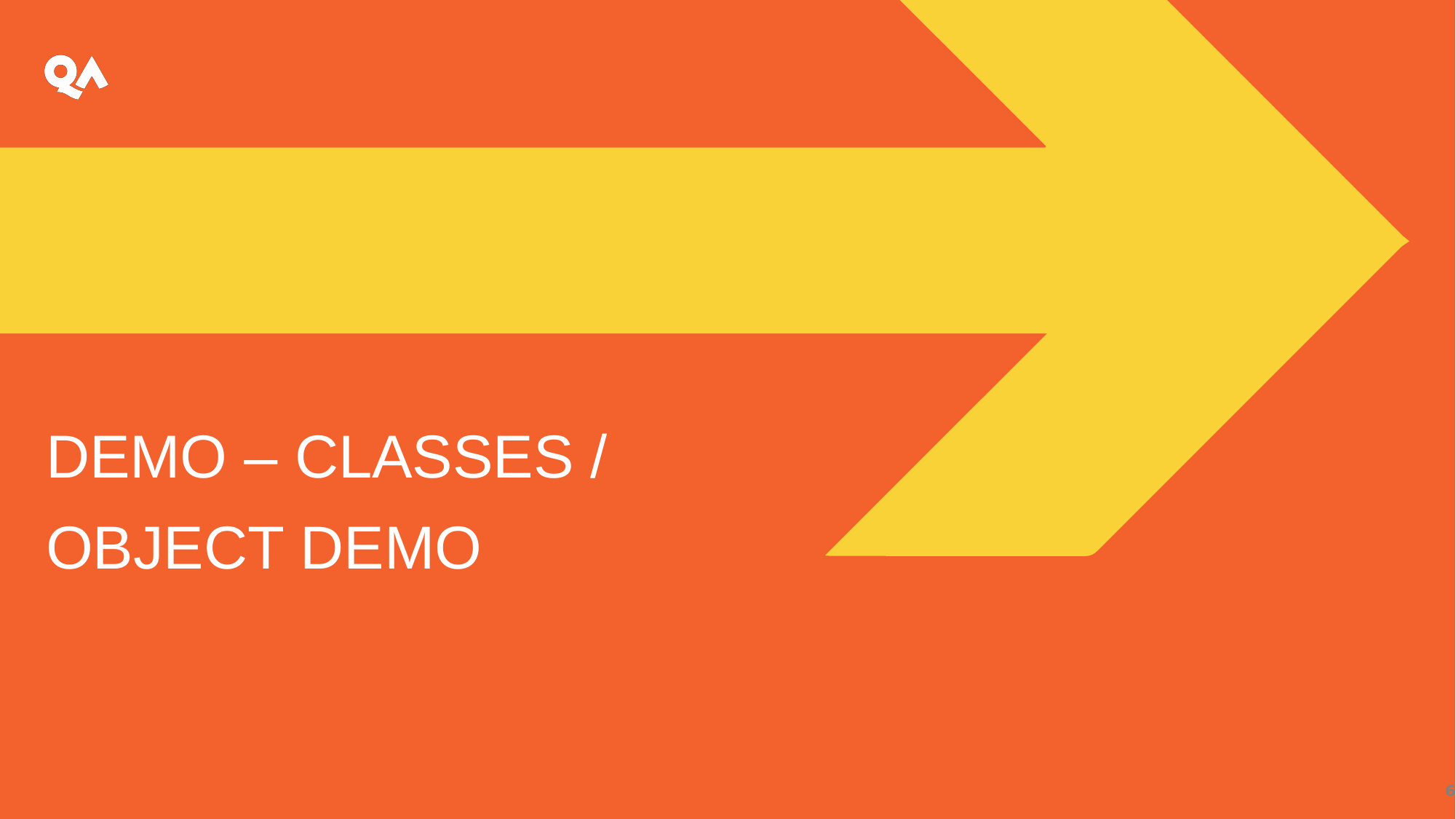

# Demo – Classes / Object Demo
6